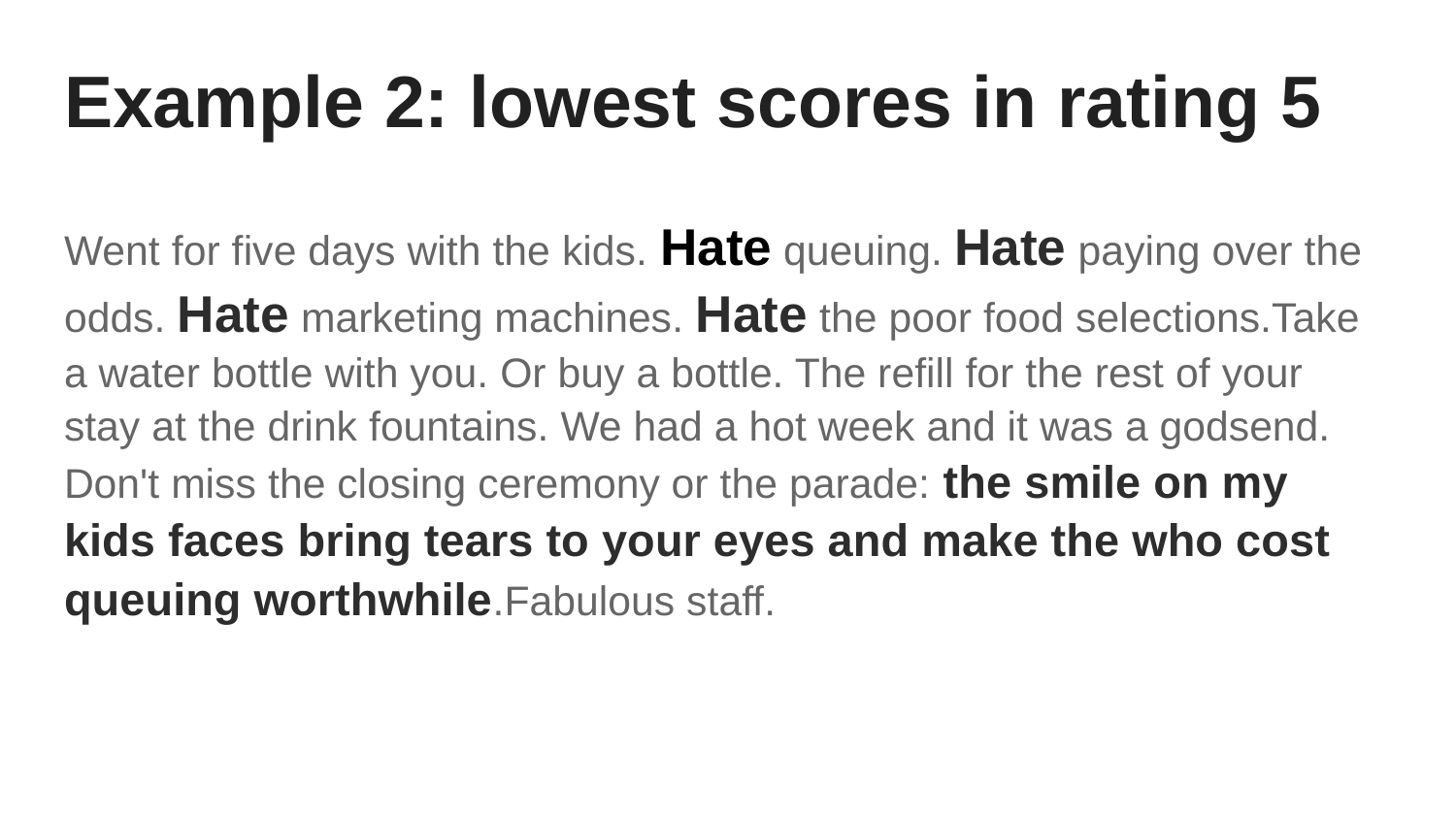

# Example 2: lowest scores in rating 5
Went for five days with the kids. Hate queuing. Hate paying over the odds. Hate marketing machines. Hate the poor food selections.Take a water bottle with you. Or buy a bottle. The refill for the rest of your stay at the drink fountains. We had a hot week and it was a godsend. Don't miss the closing ceremony or the parade: the smile on my kids faces bring tears to your eyes and make the who cost queuing worthwhile.Fabulous staff.